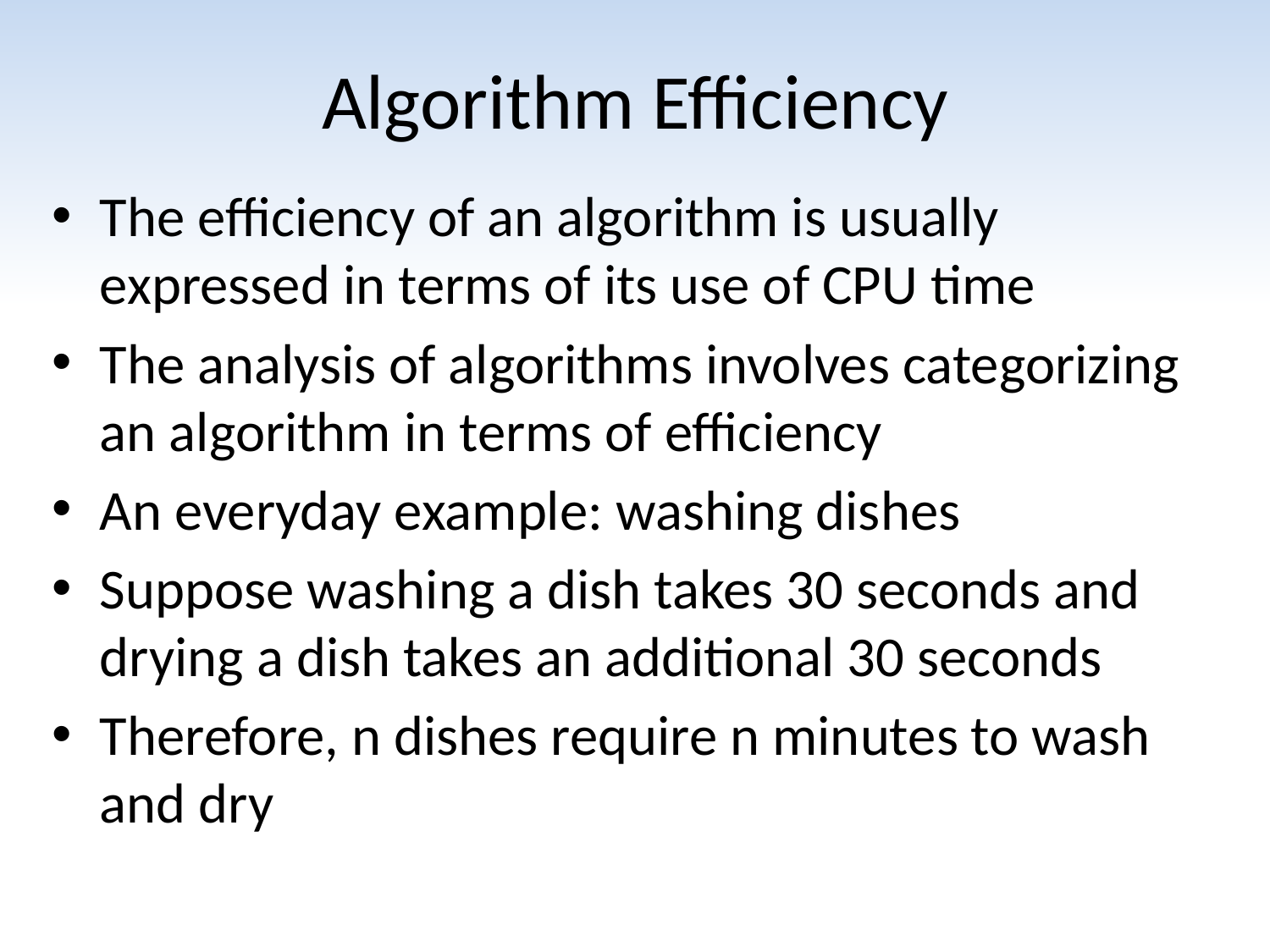

# Algorithm Efficiency
The efficiency of an algorithm is usually expressed in terms of its use of CPU time
The analysis of algorithms involves categorizing an algorithm in terms of efficiency
An everyday example: washing dishes
Suppose washing a dish takes 30 seconds and drying a dish takes an additional 30 seconds
Therefore, n dishes require n minutes to wash and dry